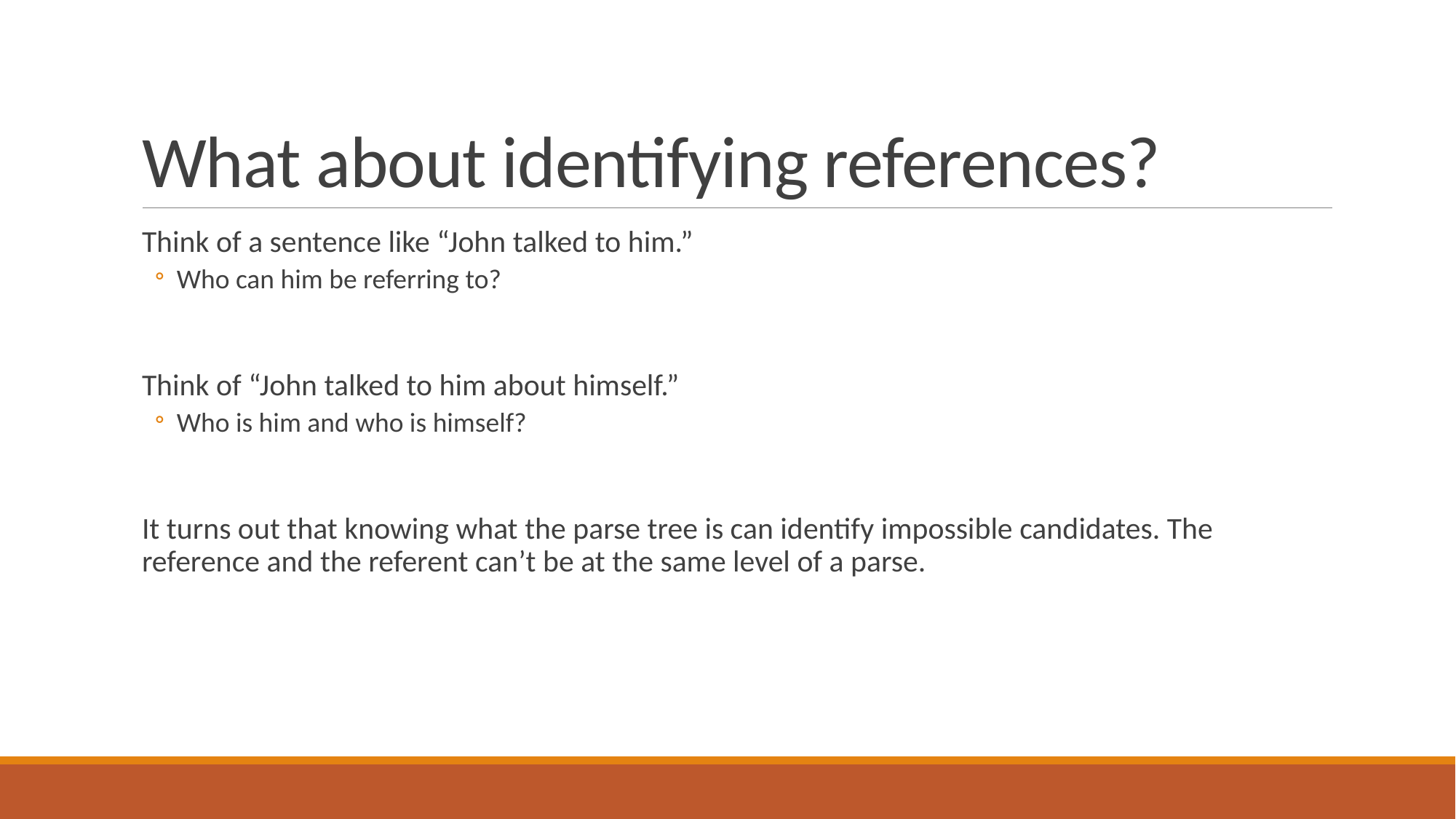

# What about identifying references?
Think of a sentence like “John talked to him.”
Who can him be referring to?

Think of “John talked to him about himself.”
Who is him and who is himself?

It turns out that knowing what the parse tree is can identify impossible candidates. The reference and the referent can’t be at the same level of a parse.